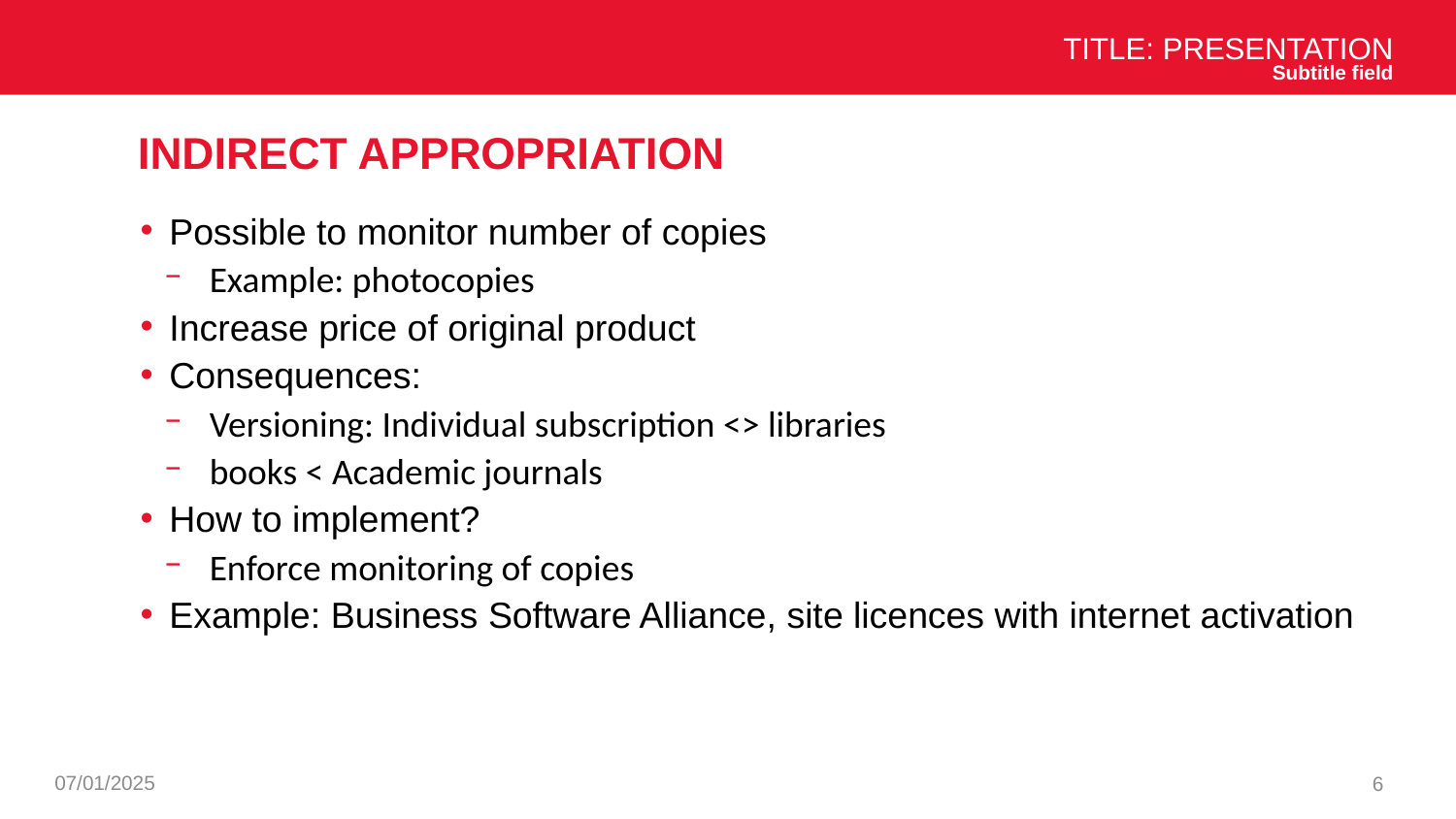

Title: Presentation
Subtitle field
# Indirect appropriation
Possible to monitor number of copies
Example: photocopies
Increase price of original product
Consequences:
Versioning: Individual subscription <> libraries
books < Academic journals
How to implement?
Enforce monitoring of copies
Example: Business Software Alliance, site licences with internet activation
07/01/2025
6